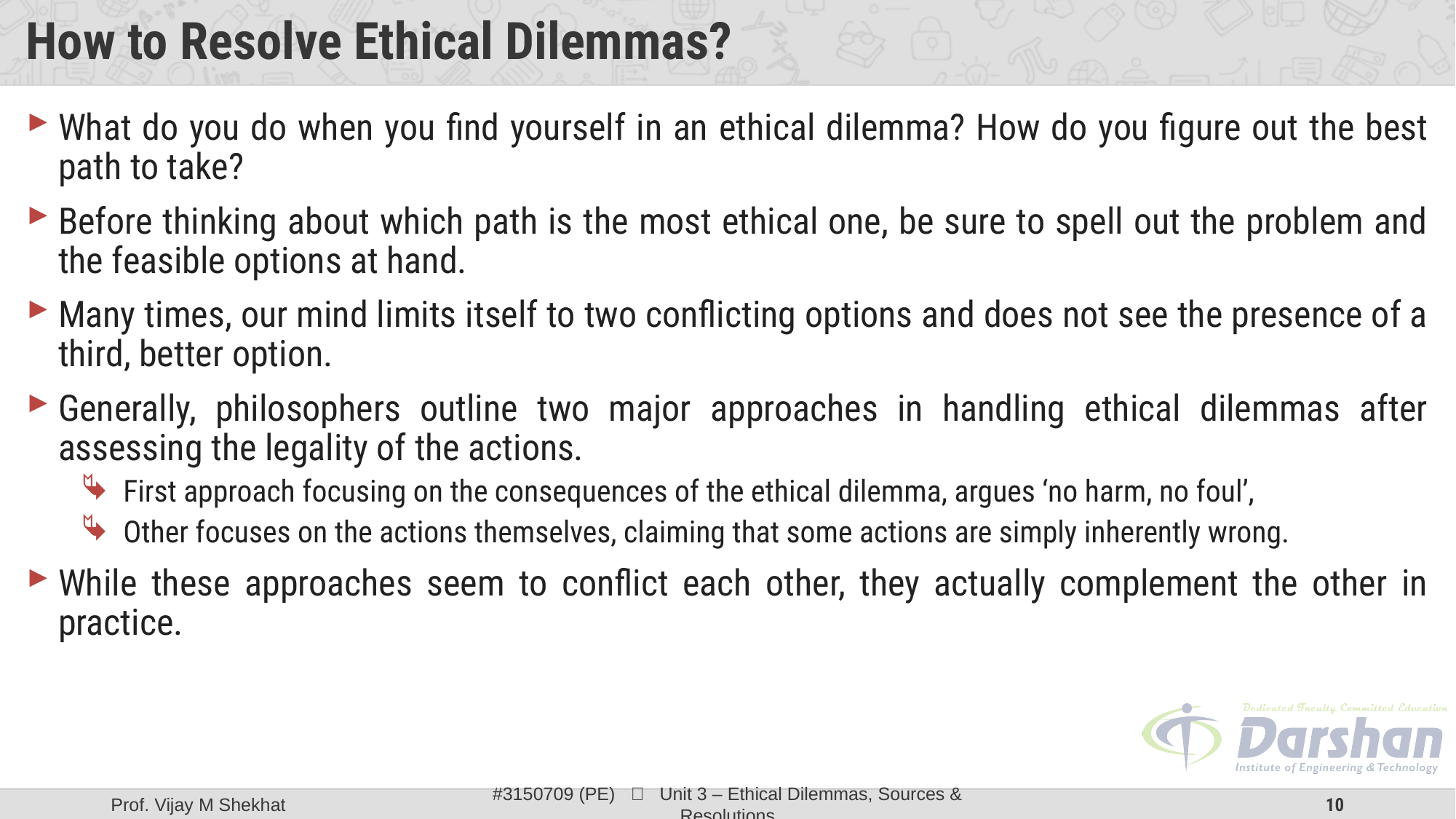

# How to Resolve Ethical Dilemmas?
What do you do when you find yourself in an ethical dilemma? How do you figure out the best path to take?
Before thinking about which path is the most ethical one, be sure to spell out the problem and the feasible options at hand.
Many times, our mind limits itself to two conflicting options and does not see the presence of a third, better option.
Generally, philosophers outline two major approaches in handling ethical dilemmas after assessing the legality of the actions.
First approach focusing on the consequences of the ethical dilemma, argues ‘no harm, no foul’,
Other focuses on the actions themselves, claiming that some actions are simply inherently wrong.
While these approaches seem to conflict each other, they actually complement the other in practice.